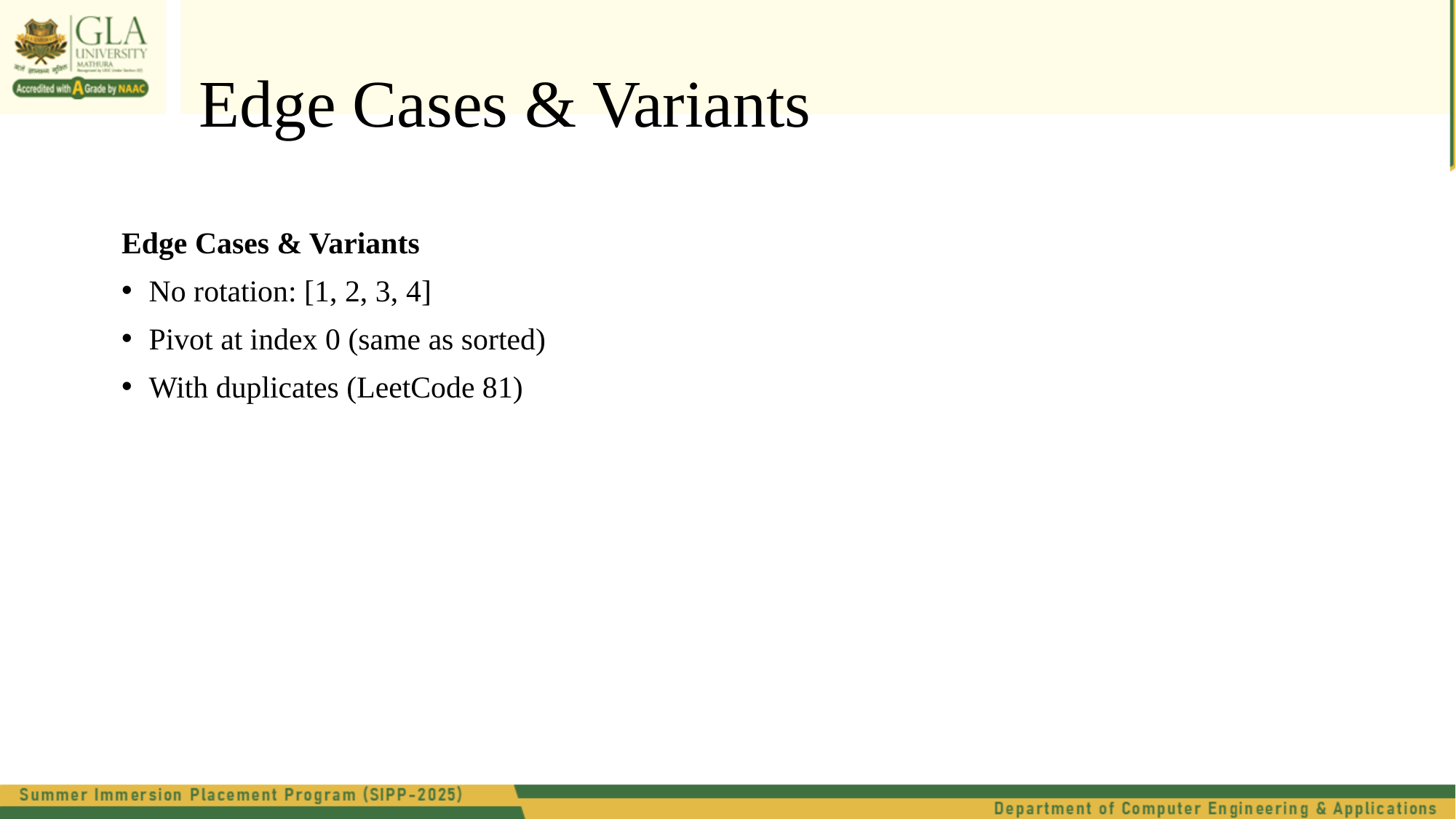

# Edge Cases & Variants

Edge Cases & Variants
No rotation: [1, 2, 3, 4]
Pivot at index 0 (same as sorted)
With duplicates (LeetCode 81)